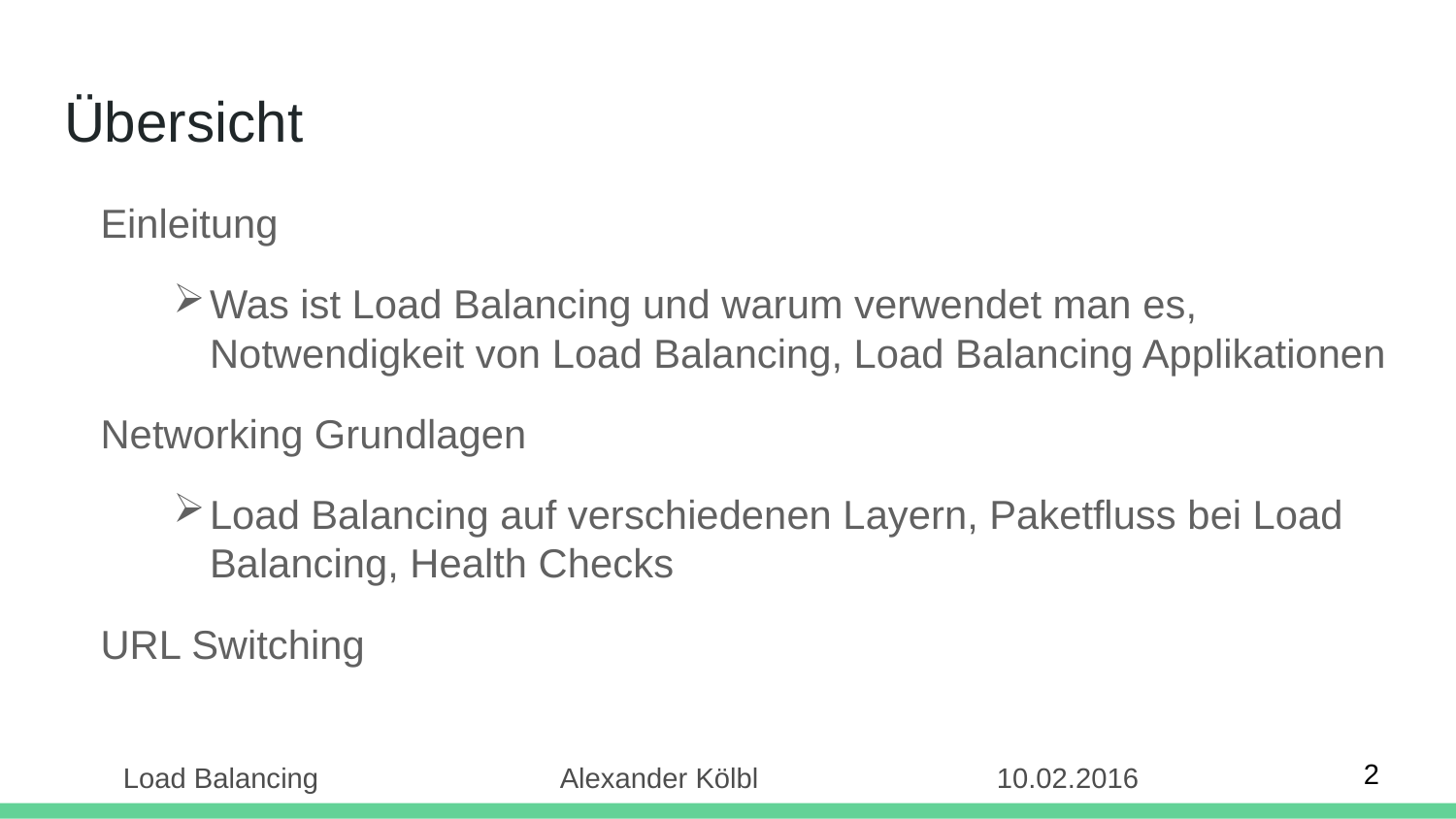

# Übersicht
Einleitung
Was ist Load Balancing und warum verwendet man es, Notwendigkeit von Load Balancing, Load Balancing Applikationen
Networking Grundlagen
Load Balancing auf verschiedenen Layern, Paketfluss bei Load Balancing, Health Checks
URL Switching

2